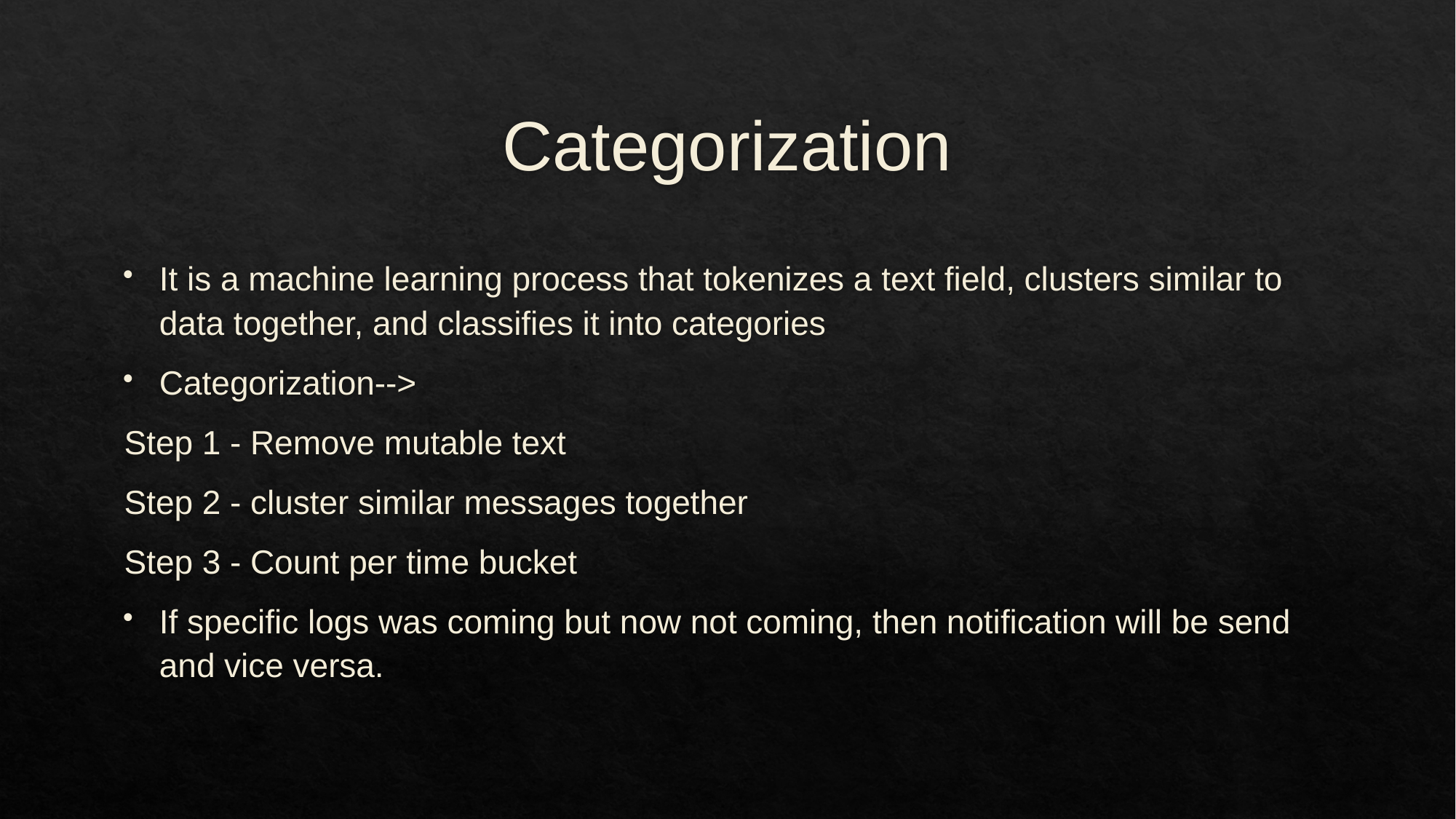

# Categorization
It is a machine learning process that tokenizes a text field, clusters similar to data together, and classifies it into categories
Categorization-->
Step 1 - Remove mutable text
Step 2 - cluster similar messages together
Step 3 - Count per time bucket
If specific logs was coming but now not coming, then notification will be send and vice versa.